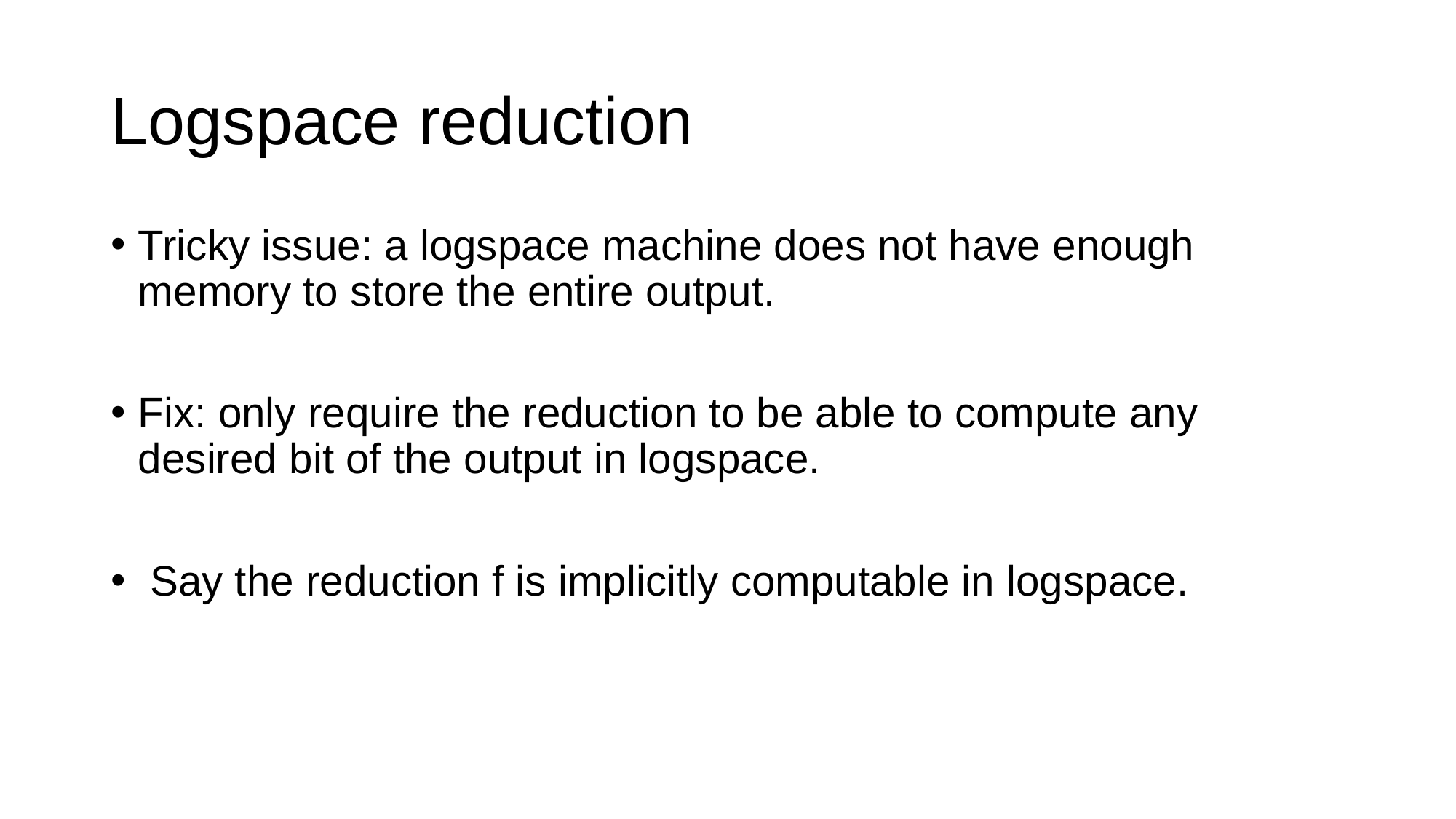

# Logspace reduction
Tricky issue: a logspace machine does not have enough memory to store the entire output.

Fix: only require the reduction to be able to compute any desired bit of the output in logspace.

 Say the reduction f is implicitly computable in logspace.